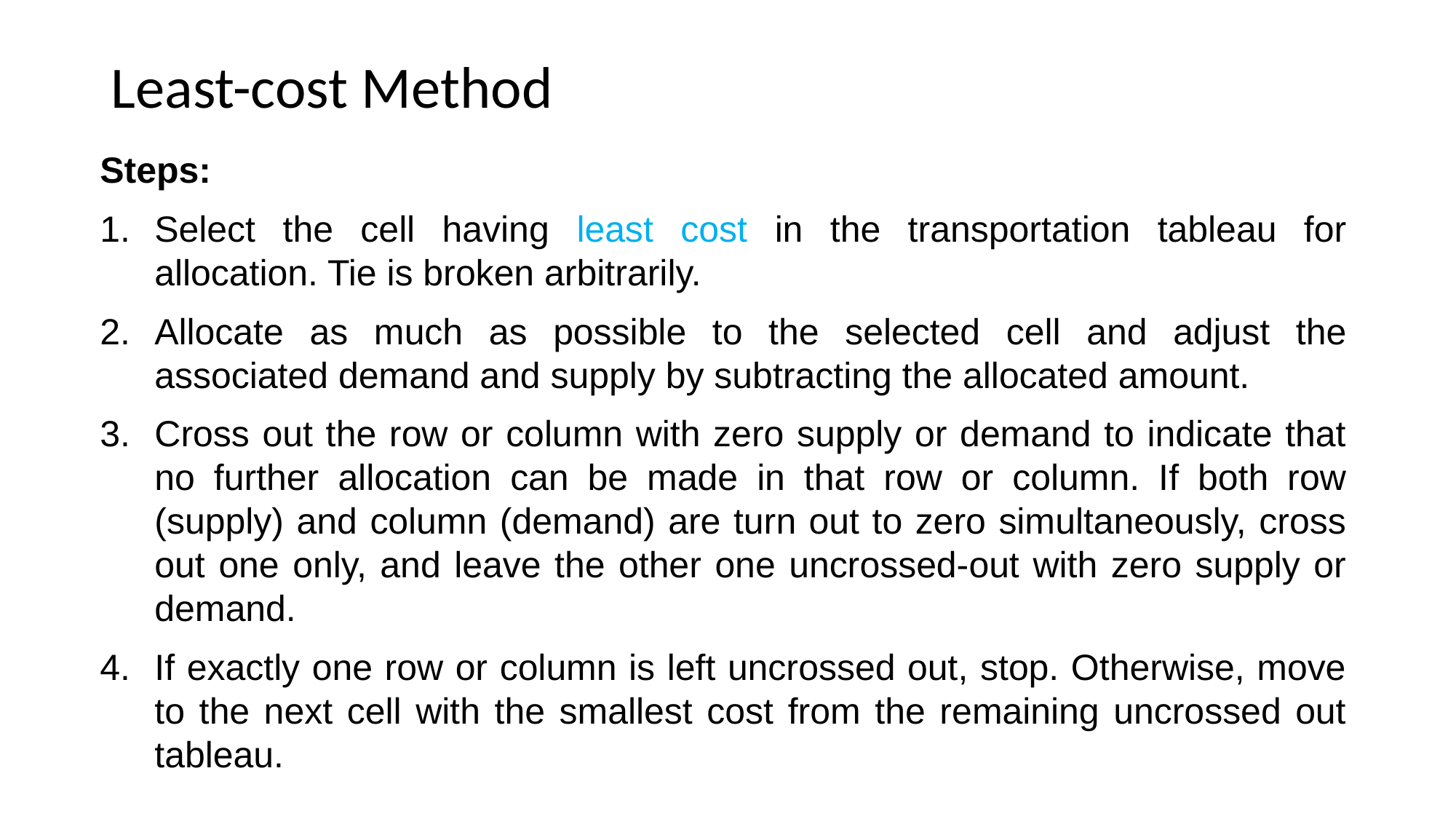

# Least-cost Method
Steps:
Select the cell having least cost in the transportation tableau for allocation. Tie is broken arbitrarily.
Allocate as much as possible to the selected cell and adjust the associated demand and supply by subtracting the allocated amount.
Cross out the row or column with zero supply or demand to indicate that no further allocation can be made in that row or column. If both row (supply) and column (demand) are turn out to zero simultaneously, cross out one only, and leave the other one uncrossed-out with zero supply or demand.
If exactly one row or column is left uncrossed out, stop. Otherwise, move to the next cell with the smallest cost from the remaining uncrossed out tableau.